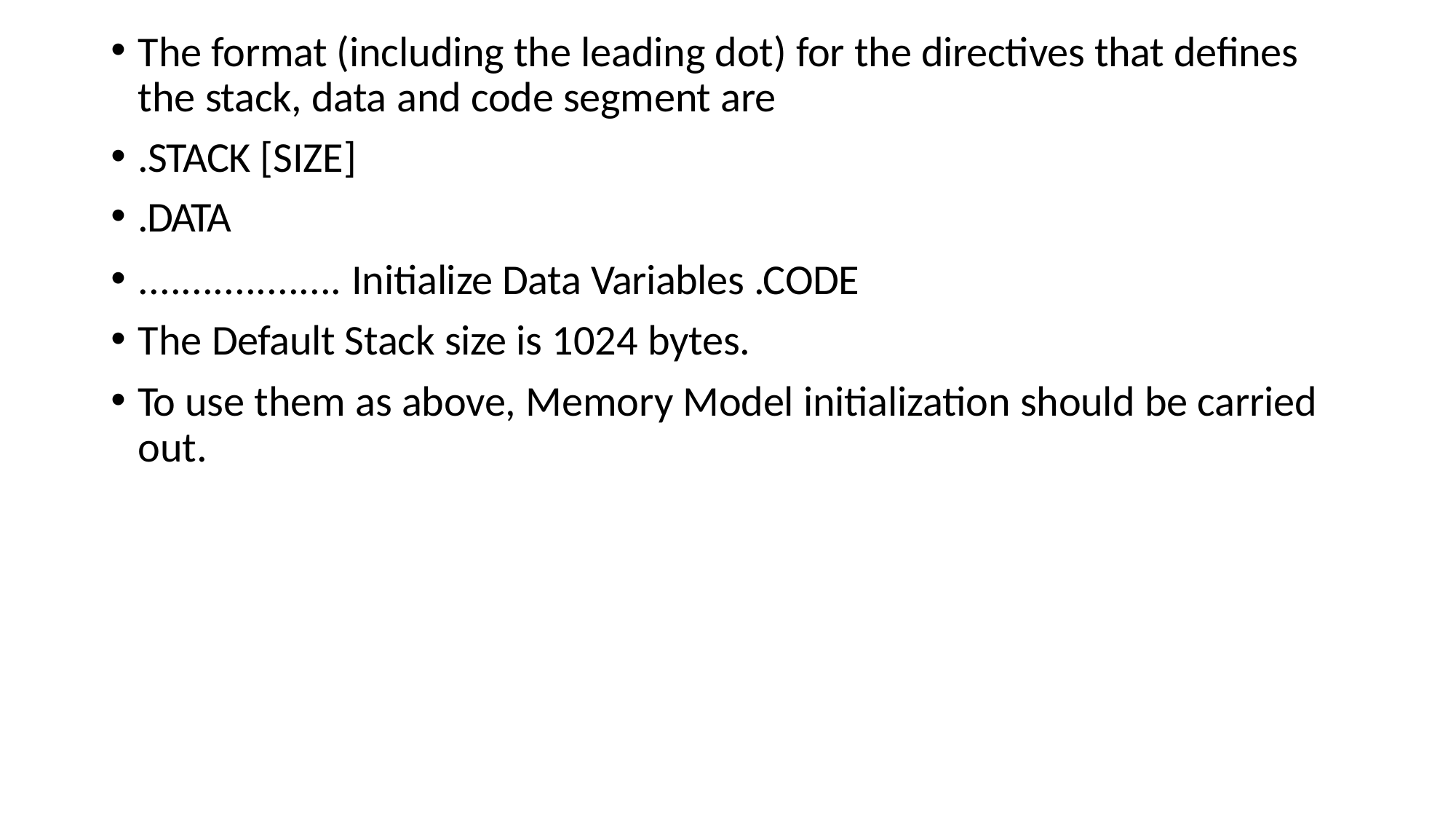

The format (including the leading dot) for the directives that defines  the stack, data and code segment are
.STACK [SIZE]
.DATA
................... Initialize Data Variables .CODE
The Default Stack size is 1024 bytes.
To use them as above, Memory Model initialization should be carried  out.